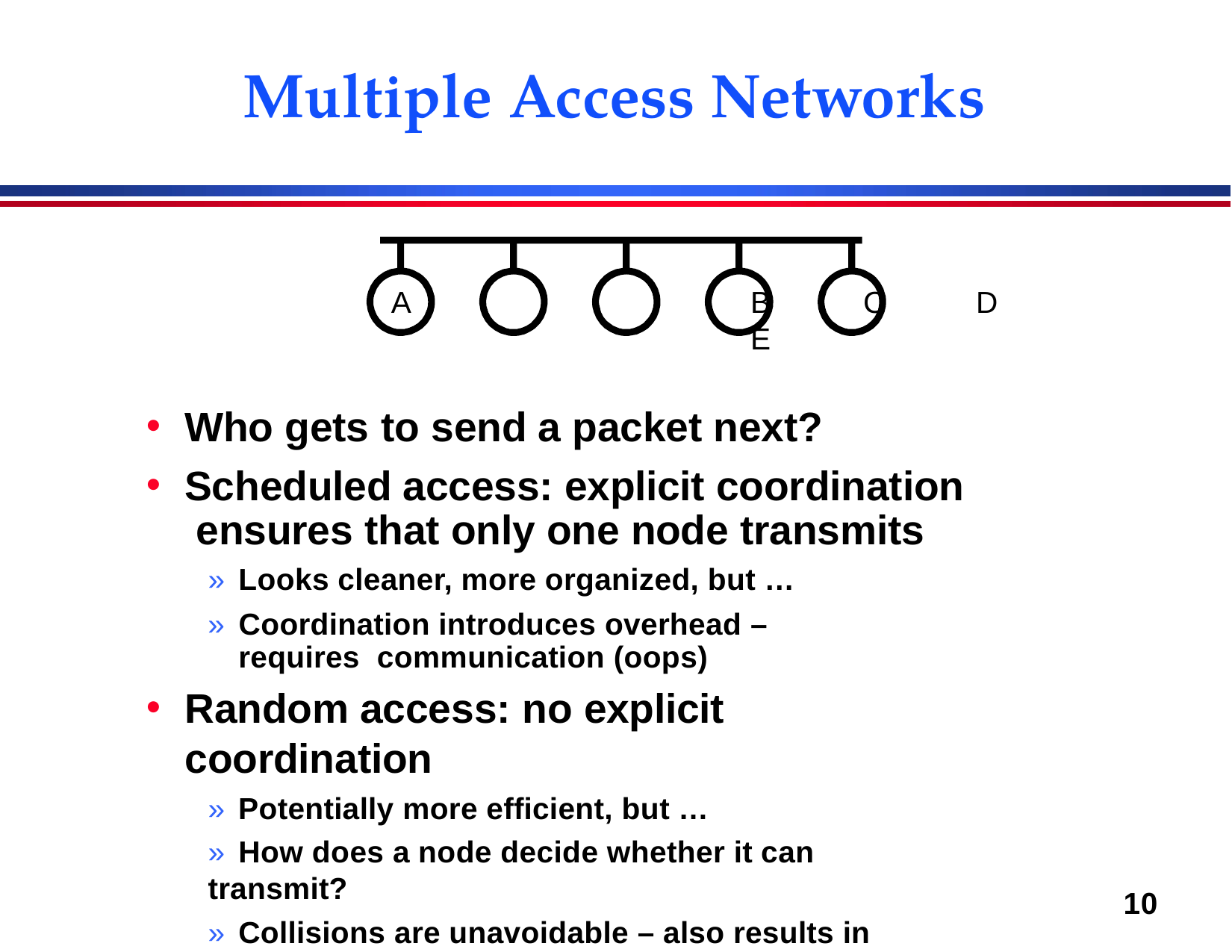

# Multiple Access Networks

A	B	C	D	E

Who gets to send a packet next?
Scheduled access: explicit coordination  ensures that only one node transmits
» Looks cleaner, more organized, but …
» Coordination introduces overhead – requires  communication (oops)
Random access: no explicit coordination
» Potentially more efficient, but …
» How does a node decide whether it can transmit?
» Collisions are unavoidable – also results in overhead
» How do you even detect a collision?
10